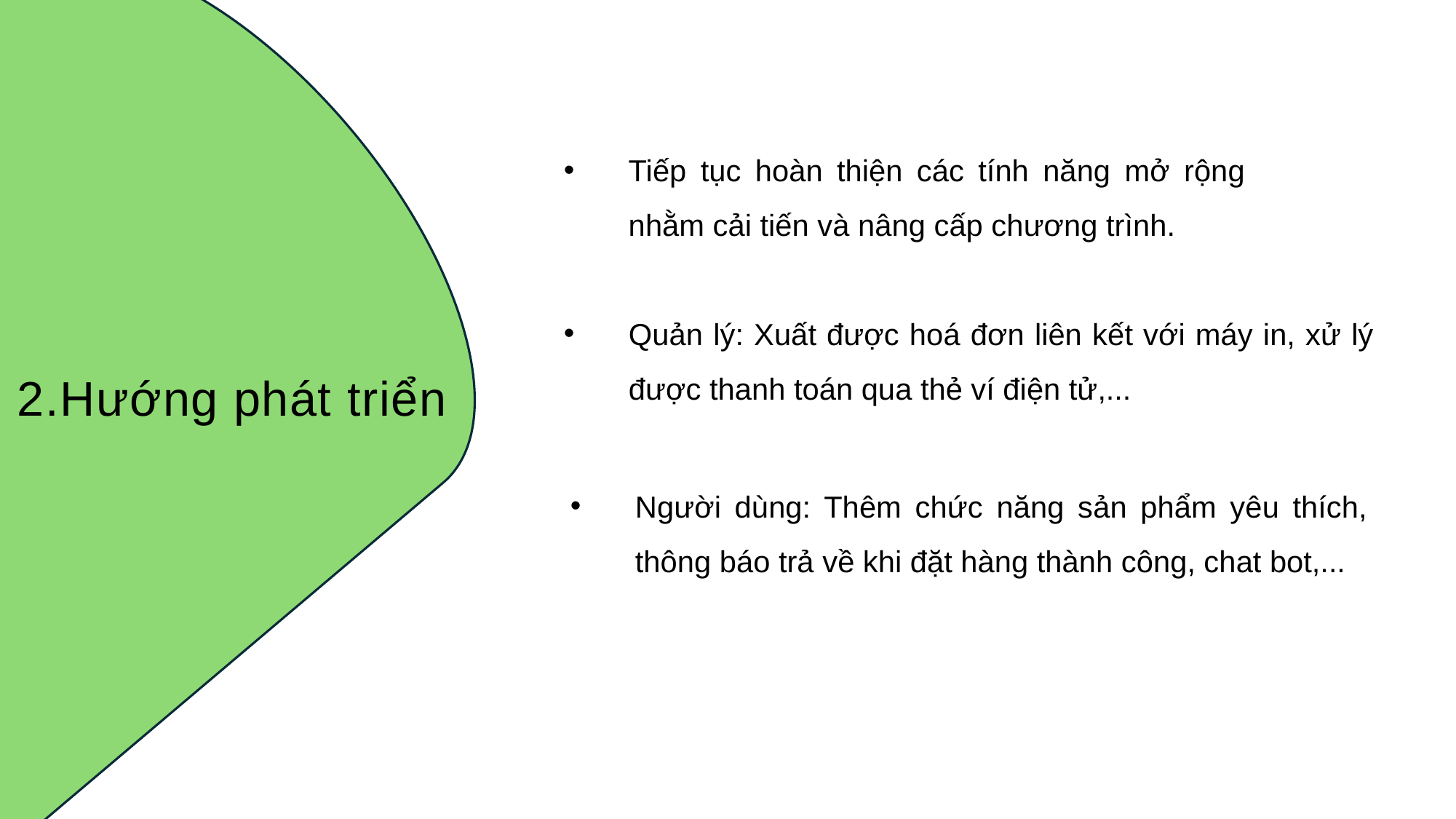

Tiếp tục hoàn thiện các tính năng mở rộng nhằm cải tiến và nâng cấp chương trình.
2.Hướng phát triển
Quản lý: Xuất được hoá đơn liên kết với máy in, xử lý được thanh toán qua thẻ ví điện tử,...
Người dùng: Thêm chức năng sản phẩm yêu thích, thông báo trả về khi đặt hàng thành công, chat bot,...